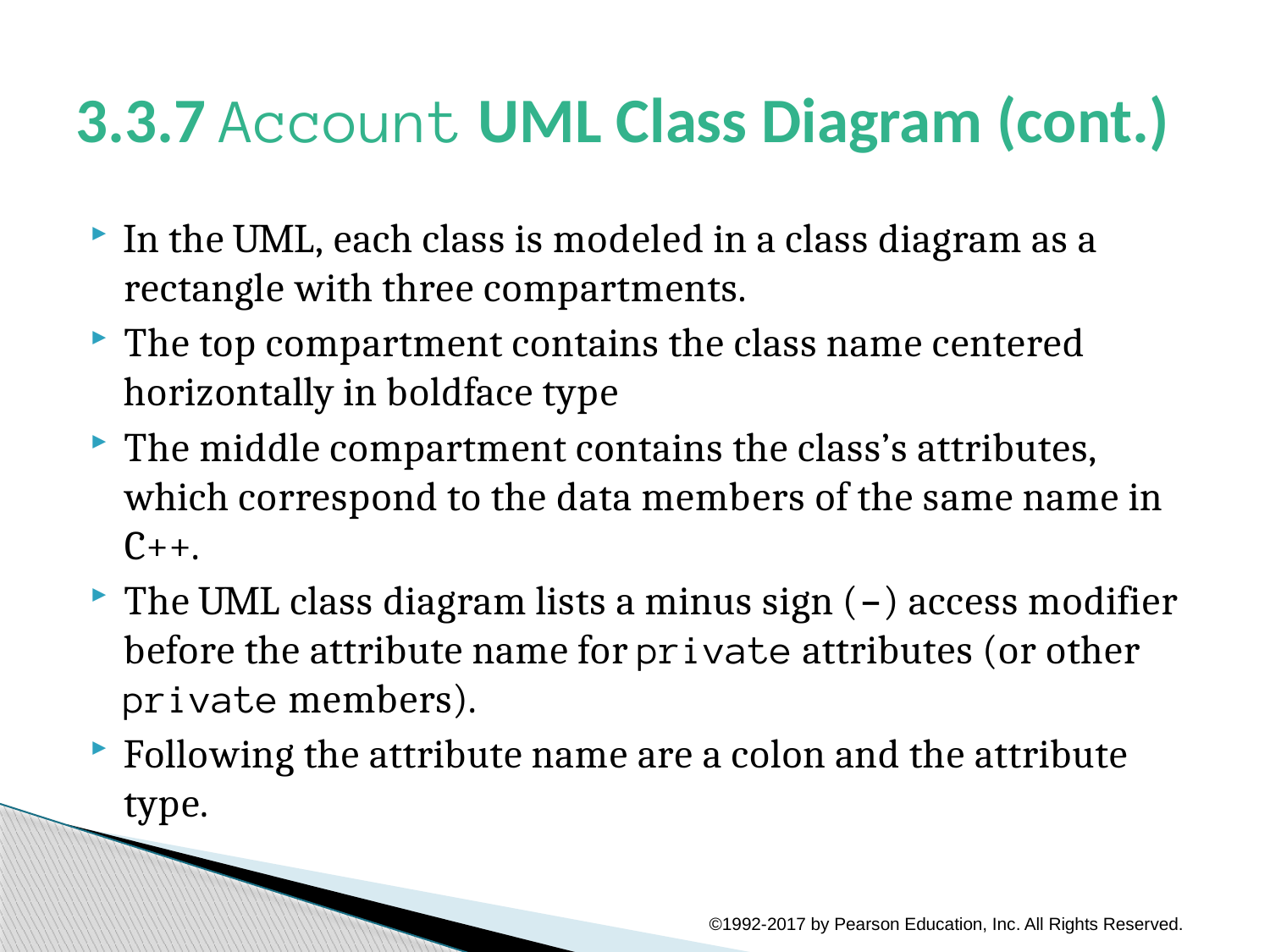

# 3.3.7 Account UML Class Diagram (cont.)
In the UML, each class is modeled in a class diagram as a rectangle with three compartments.
The top compartment contains the class name centered horizontally in boldface type
The middle compartment contains the class’s attributes, which correspond to the data members of the same name in C++.
The UML class diagram lists a minus sign (–) access modifier before the attribute name for private attributes (or other private members).
Following the attribute name are a colon and the attribute type.
©1992-2017 by Pearson Education, Inc. All Rights Reserved.